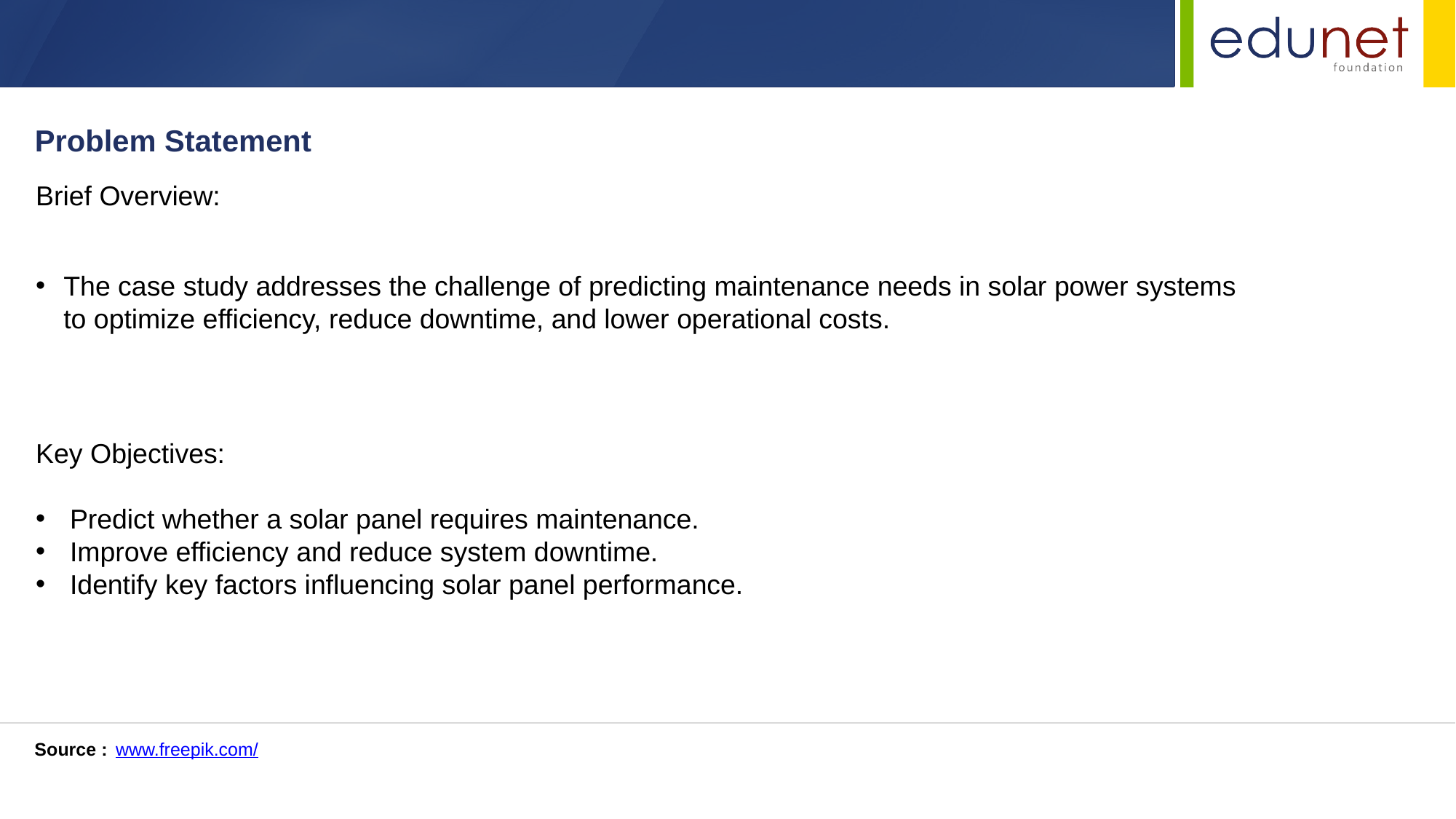

Problem Statement
Brief Overview:

The case study addresses the challenge of predicting maintenance needs in solar power systems to optimize efficiency, reduce downtime, and lower operational costs.

Key Objectives:

Predict whether a solar panel requires maintenance.
Improve efficiency and reduce system downtime.
Identify key factors influencing solar panel performance.

Source :
www.freepik.com/